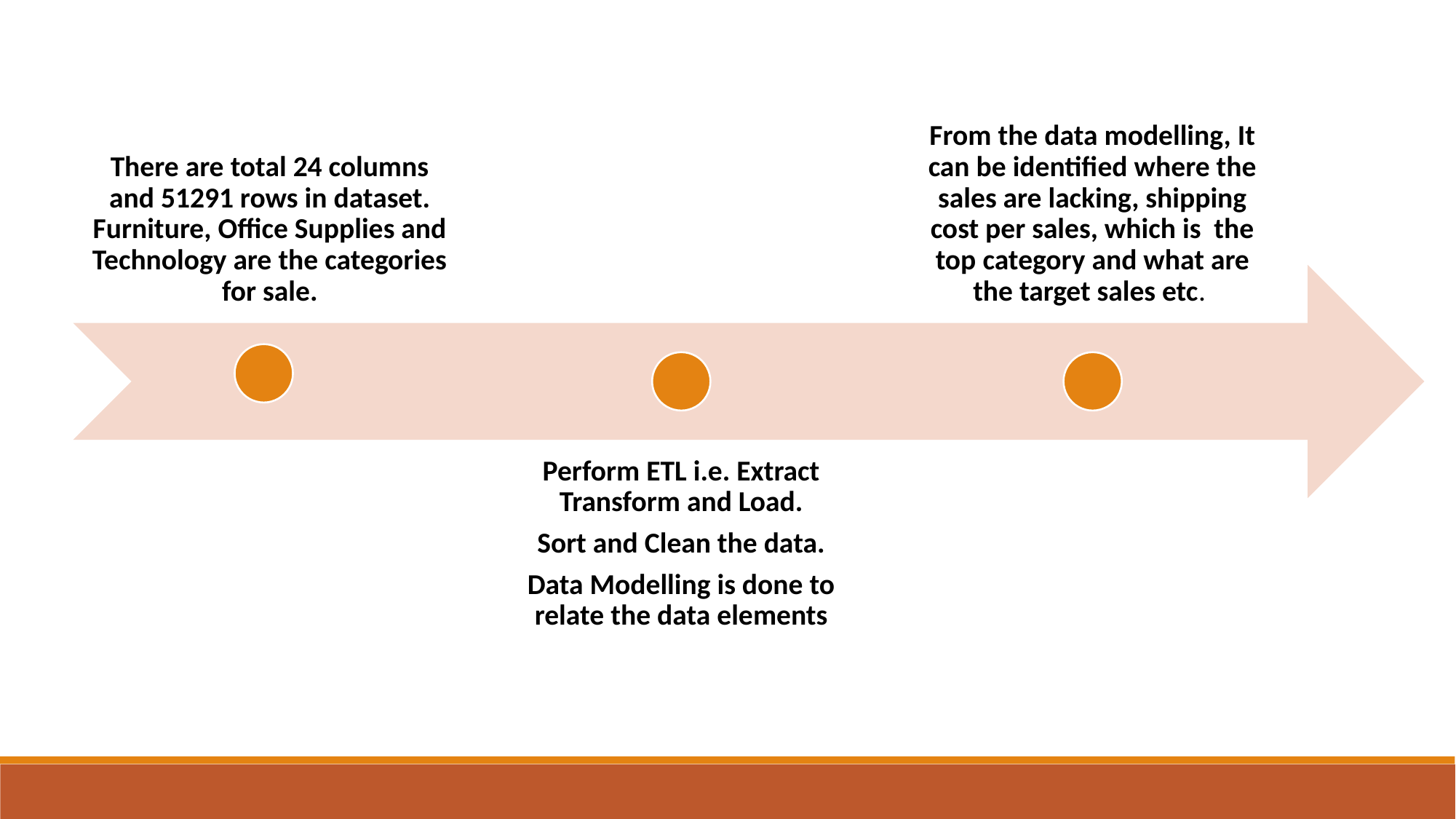

There are total 24 columns and 51291 rows in dataset. Furniture, Office Supplies and Technology are the categories for sale.
Perform ETL i.e. Extract Transform and Load.
Sort and Clean the data.
Data Modelling is done to relate the data elements
From the data modelling, It can be identified where the sales are lacking, shipping cost per sales, which is  the top category and what are the target sales etc.